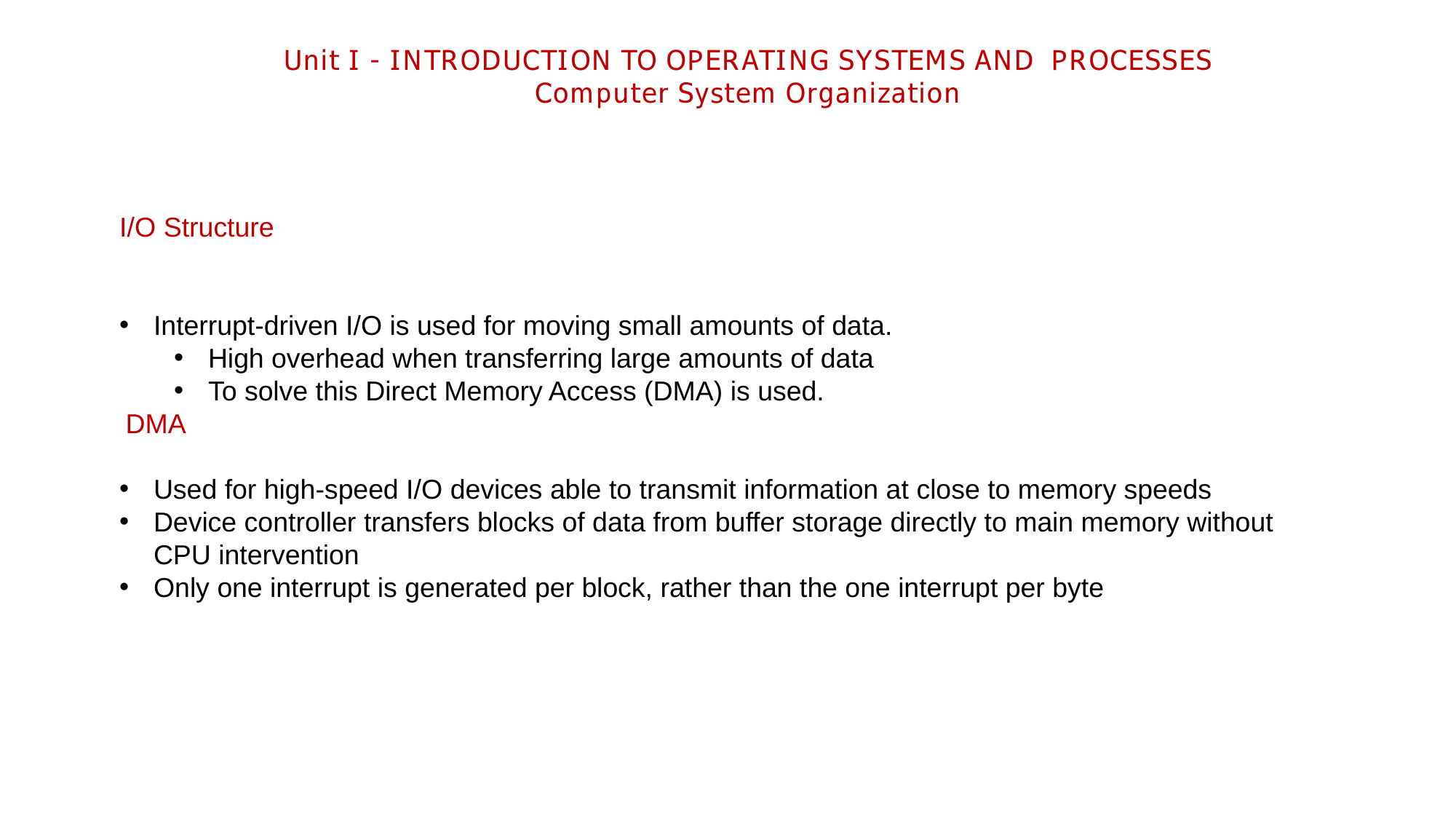

Unit I - INTRODUCTION TO OPERATING SYSTEMS AND  PROCESSES
Computer System Organization
I/O Structure

Interrupt-driven I/O is used for moving small amounts of data.
High overhead when transferring large amounts of data
To solve this Direct Memory Access (DMA) is used.
DMA

Used for high-speed I/O devices able to transmit information at close to memory speeds
Device controller transfers blocks of data from buffer storage directly to main memory without CPU intervention
Only one interrupt is generated per block, rather than the one interrupt per byte